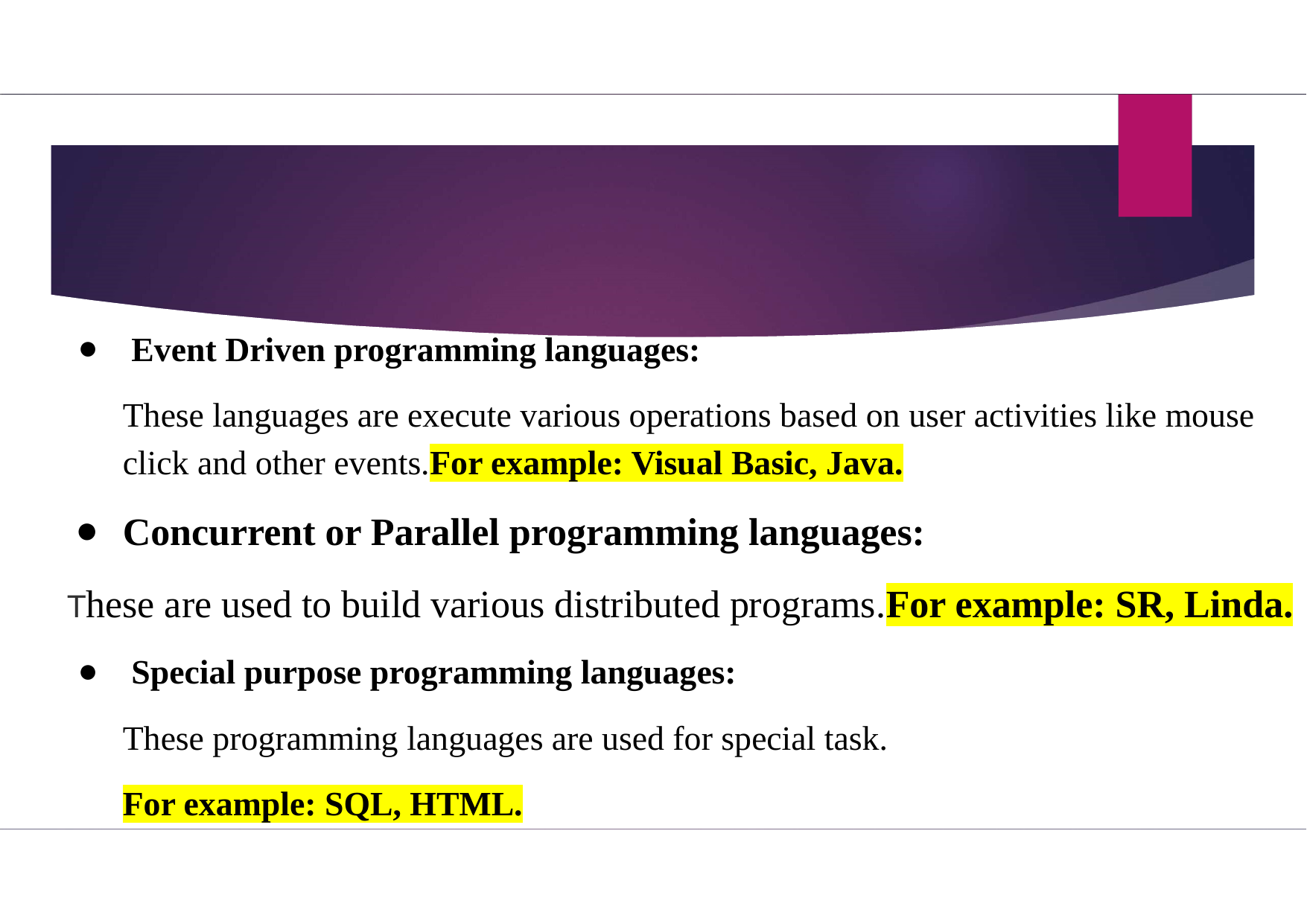

Event Driven programming languages:
These languages are execute various operations based on user activities like mouse click and other events.For example: Visual Basic, Java.
Concurrent or Parallel programming languages:
These are used to build various distributed programs.For example: SR, Linda.
 Special purpose programming languages:
These programming languages are used for special task.
For example: SQL, HTML.